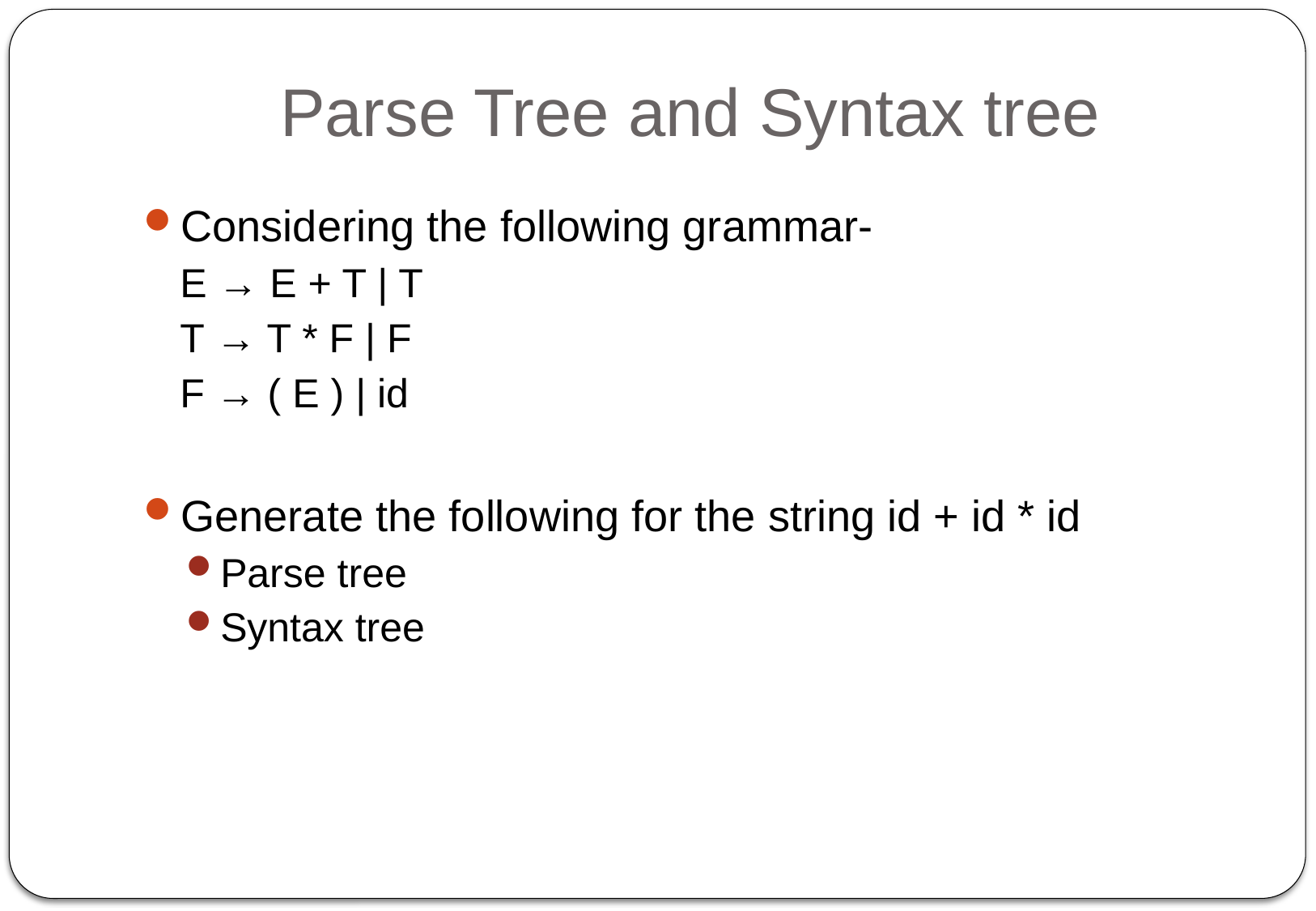

# Parse Tree and Syntax tree
Considering the following grammar-
E → E + T | T
T → T * F | F
F → ( E ) | id

Generate the following for the string id + id * id
Parse tree
Syntax tree